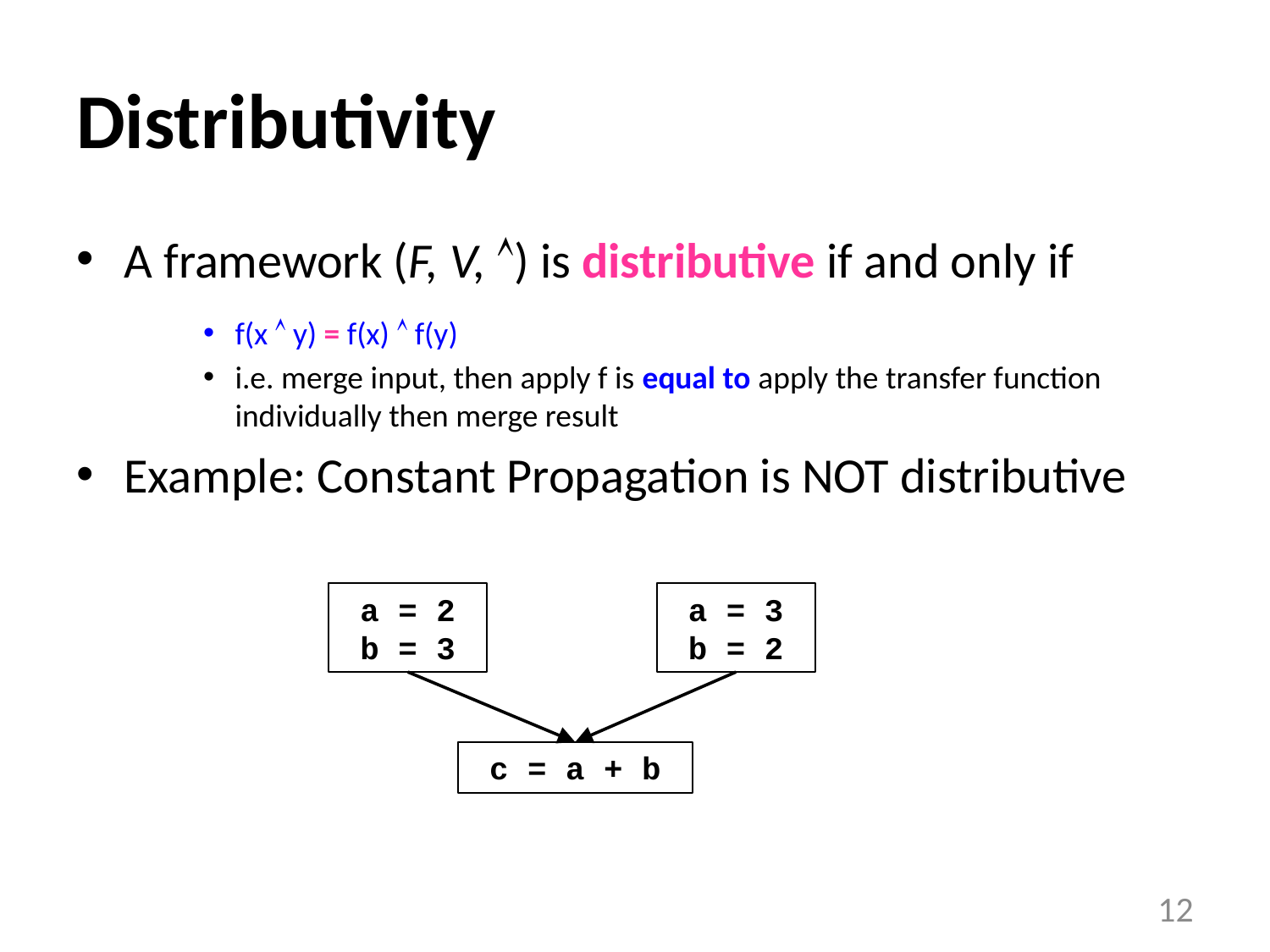

# Distributivity
A framework (F, V, ∧) is distributive if and only if
f(x ∧ y) = f(x) ∧ f(y)
i.e. merge input, then apply f is equal to apply the transfer function individually then merge result
Example: Constant Propagation is NOT distributive

 a = 2
 b = 3
 a = 3
 b = 2
 c = a + b
12